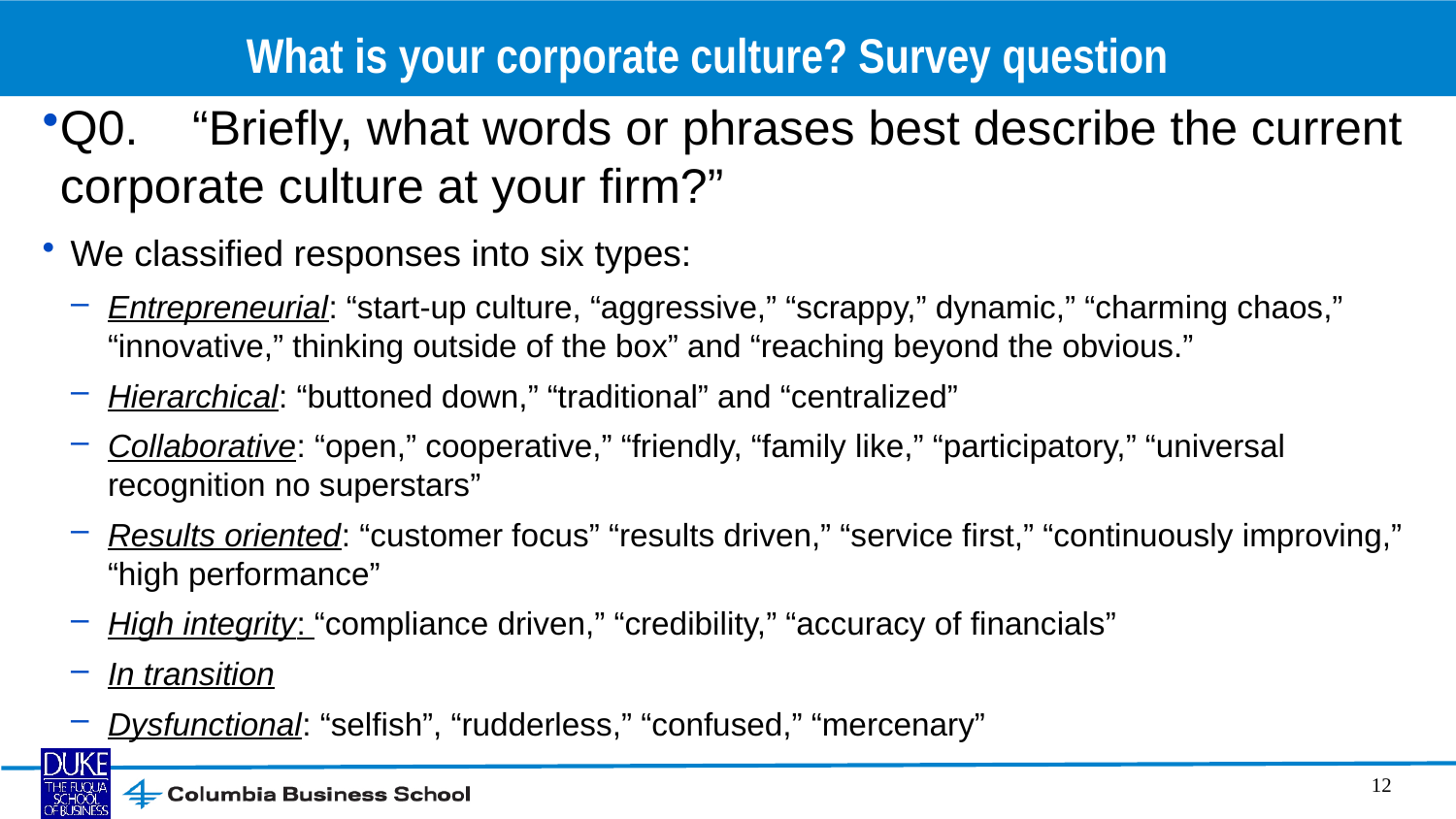

# What is your corporate culture? Survey question
Q0.    “Briefly, what words or phrases best describe the current corporate culture at your firm?”
 We classified responses into six types:
Entrepreneurial: “start-up culture, “aggressive,” “scrappy,” dynamic,” “charming chaos,” “innovative,” thinking outside of the box” and “reaching beyond the obvious.”
Hierarchical: “buttoned down,” “traditional” and “centralized”
Collaborative: “open,” cooperative,” “friendly, “family like,” “participatory,” “universal recognition no superstars”
Results oriented: “customer focus” “results driven,” “service first,” “continuously improving,” “high performance”
High integrity: “compliance driven,” “credibility,” “accuracy of financials”
In transition
Dysfunctional: “selfish”, “rudderless,” “confused,” “mercenary”

12